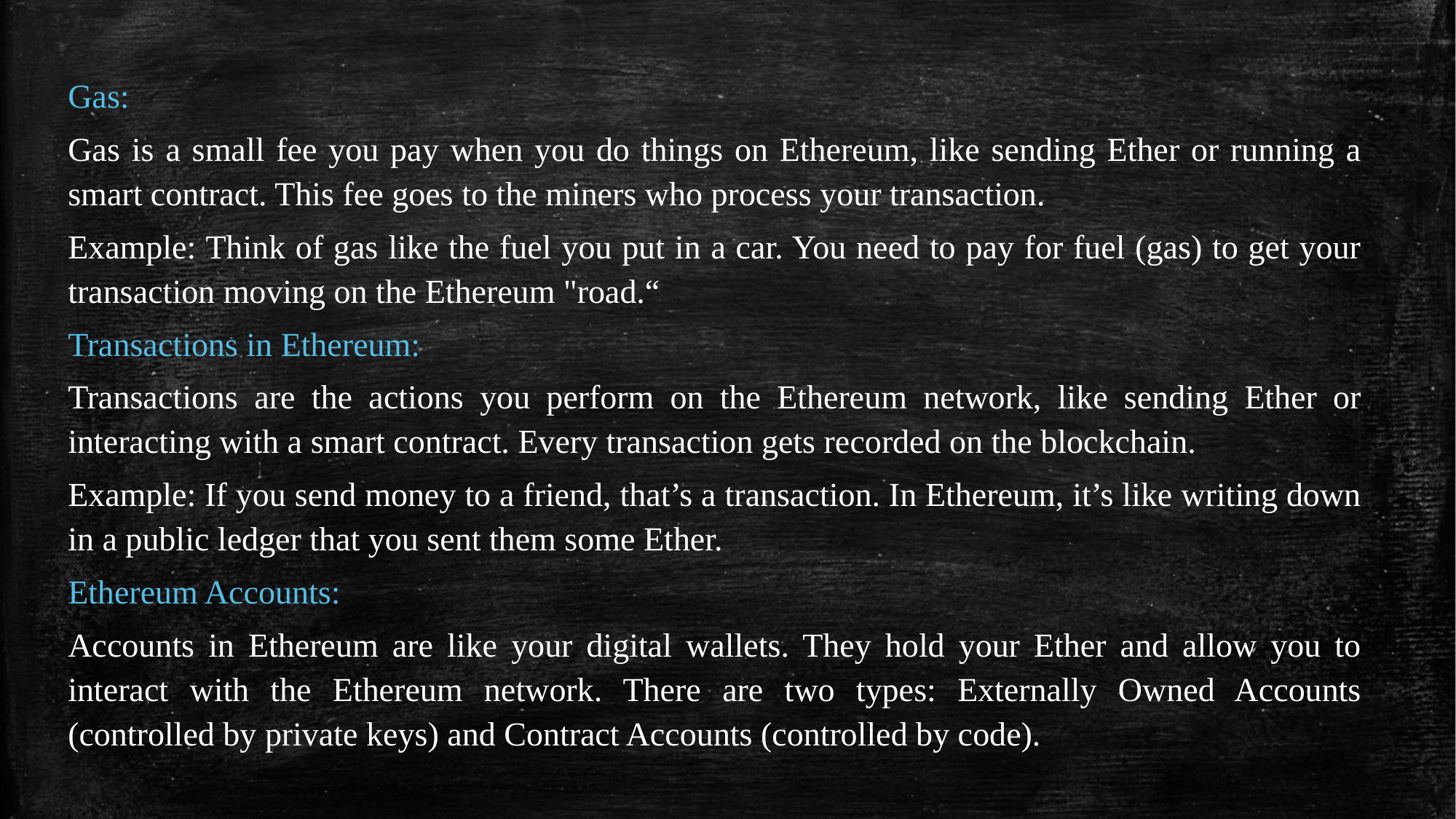

Gas:
Gas is a small fee you pay when you do things on Ethereum, like sending Ether or running a smart contract. This fee goes to the miners who process your transaction.
Example: Think of gas like the fuel you put in a car. You need to pay for fuel (gas) to get your transaction moving on the Ethereum "road.“
Transactions in Ethereum:
Transactions are the actions you perform on the Ethereum network, like sending Ether or interacting with a smart contract. Every transaction gets recorded on the blockchain.
Example: If you send money to a friend, that’s a transaction. In Ethereum, it’s like writing down in a public ledger that you sent them some Ether.
Ethereum Accounts:
Accounts in Ethereum are like your digital wallets. They hold your Ether and allow you to interact with the Ethereum network. There are two types: Externally Owned Accounts (controlled by private keys) and Contract Accounts (controlled by code).